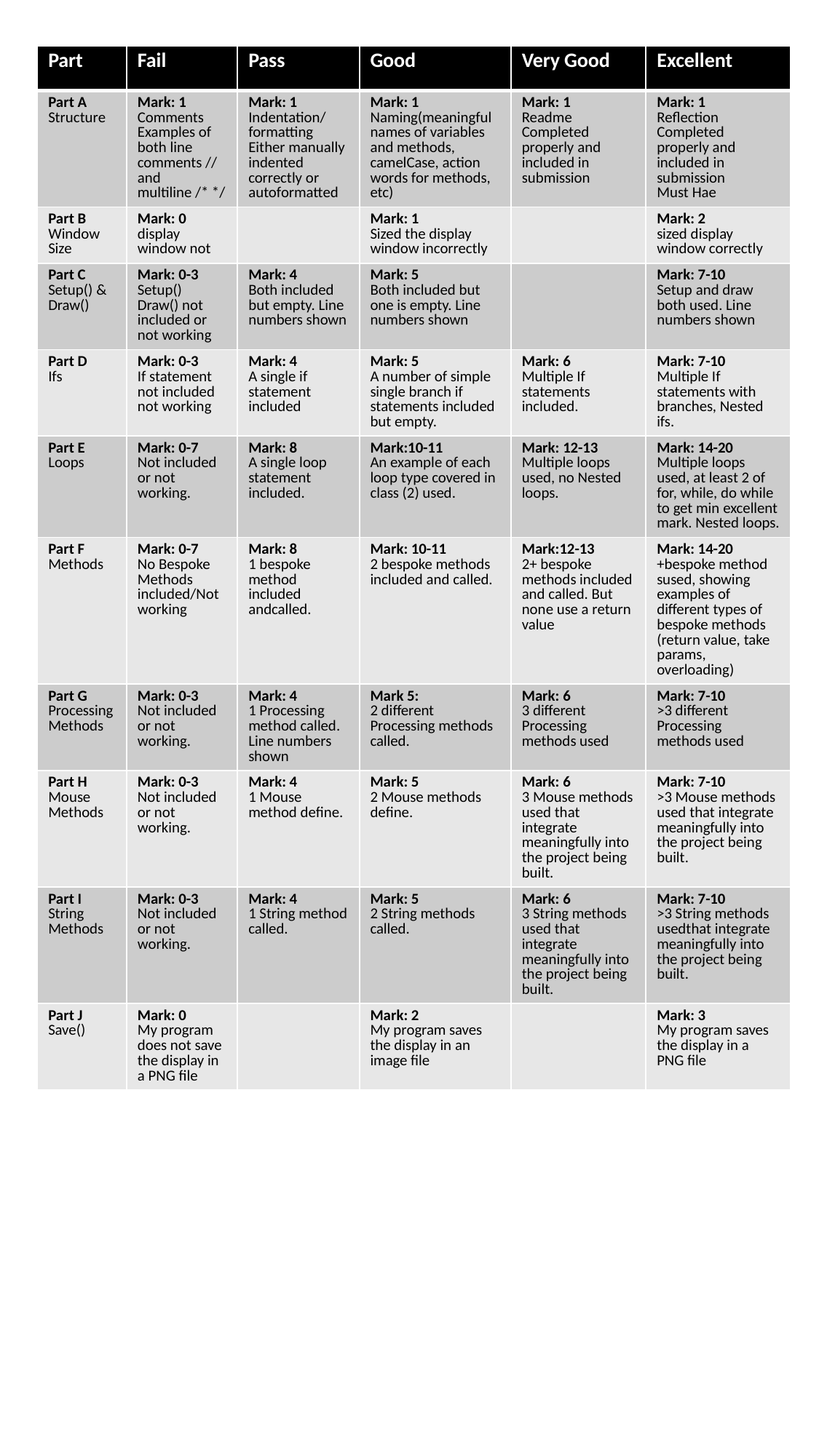

| Part | Fail | Pass | Good | Very Good | Excellent |
| --- | --- | --- | --- | --- | --- |
| Part A Structure | Mark: 1 Comments Examples of both line comments // and multiline /\* \*/ | Mark: 1 Indentation/ formatting Either manually indented correctly or autoformatted | Mark: 1 Naming(meaningful names of variables and methods, camelCase, action words for methods, etc) | Mark: 1 Readme Completed properly and included in submission | Mark: 1 Reflection Completed properly and included in submission Must Hae |
| Part B Window Size | Mark: 0 display window not |  | Mark: 1 Sized the display window incorrectly |  | Mark: 2 sized display window correctly |
| Part C Setup() & Draw() | Mark: 0-3 Setup() Draw() not included or not working | Mark: 4 Both included but empty. Line numbers shown | Mark: 5 Both included but one is empty. Line numbers shown |  | Mark: 7-10 Setup and draw both used. Line numbers shown |
| Part D Ifs | Mark: 0-3 If statement not included not working | Mark: 4 A single if statement included | Mark: 5 A number of simple single branch if statements included but empty. | Mark: 6 Multiple If statements included. | Mark: 7-10 Multiple If statements with branches, Nested ifs. |
| Part E Loops | Mark: 0-7 Not included or not working. | Mark: 8 A single loop statement included. | Mark:10-11 An example of each loop type covered in class (2) used. | Mark: 12-13 Multiple loops used, no Nested loops. | Mark: 14-20 Multiple loops used, at least 2 of for, while, do while to get min excellent mark. Nested loops. |
| Part F Methods | Mark: 0-7 No Bespoke Methods included/Not working | Mark: 8 1 bespoke method included andcalled. | Mark: 10-11 2 bespoke methods included and called. | Mark:12-13 2+ bespoke methods included and called. But none use a return value | Mark: 14-20 +bespoke method sused, showing examples of different types of bespoke methods (return value, take params, overloading) |
| Part G Processing Methods | Mark: 0-3 Not included or not working. | Mark: 4 1 Processing method called. Line numbers shown | Mark 5: 2 different Processing methods called. | Mark: 6 3 different Processing methods used | Mark: 7-10 >3 different Processing methods used |
| Part H Mouse Methods | Mark: 0-3 Not included or not working. | Mark: 4 1 Mouse method define. | Mark: 5 2 Mouse methods define. | Mark: 6 3 Mouse methods used that integrate meaningfully into the project being built. | Mark: 7-10 >3 Mouse methods used that integrate meaningfully into the project being built. |
| Part I String Methods | Mark: 0-3 Not included or not working. | Mark: 4 1 String method called. | Mark: 5 2 String methods called. | Mark: 6 3 String methods used that integrate meaningfully into the project being built. | Mark: 7-10 >3 String methods usedthat integrate meaningfully into the project being built. |
| Part J Save() | Mark: 0 My program does not save the display in a PNG file |  | Mark: 2 My program saves the display in an image file |  | Mark: 3 My program saves the display in a PNG file |